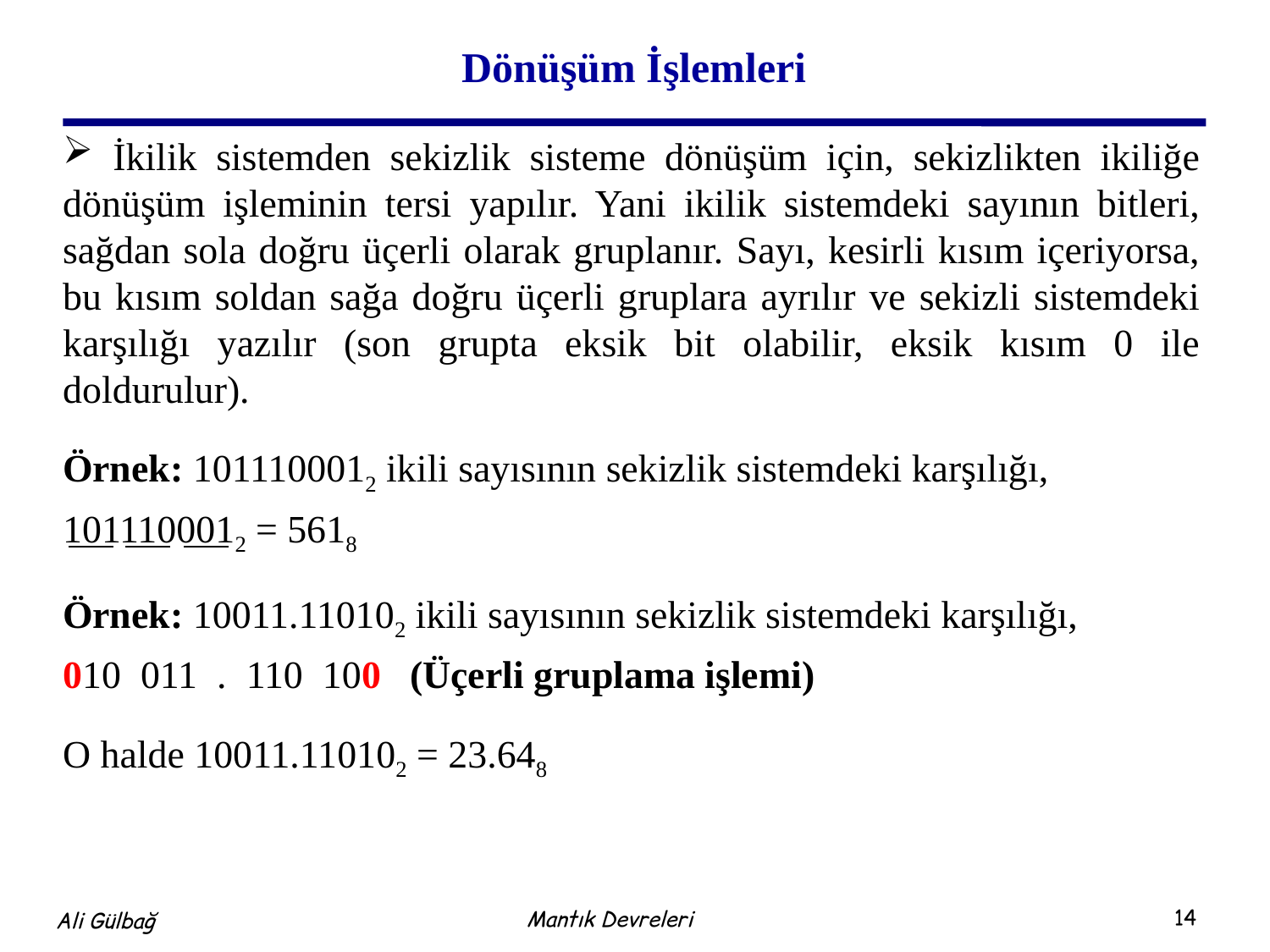

# Dönüşüm İşlemleri
 İkilik sistemden sekizlik sisteme dönüşüm için, sekizlikten ikiliğe dönüşüm işleminin tersi yapılır. Yani ikilik sistemdeki sayının bitleri, sağdan sola doğru üçerli olarak gruplanır. Sayı, kesirli kısım içeriyorsa, bu kısım soldan sağa doğru üçerli gruplara ayrılır ve sekizli sistemdeki karşılığı yazılır (son grupta eksik bit olabilir, eksik kısım 0 ile doldurulur).

Örnek: 1011100012 ikili sayısının sekizlik sistemdeki karşılığı,
1011100012 = 5618

Örnek: 10011.110102 ikili sayısının sekizlik sistemdeki karşılığı,
010  011  .  110  100   (Üçerli gruplama işlemi)

O halde 10011.110102 = 23.648

Mantık Devreleri